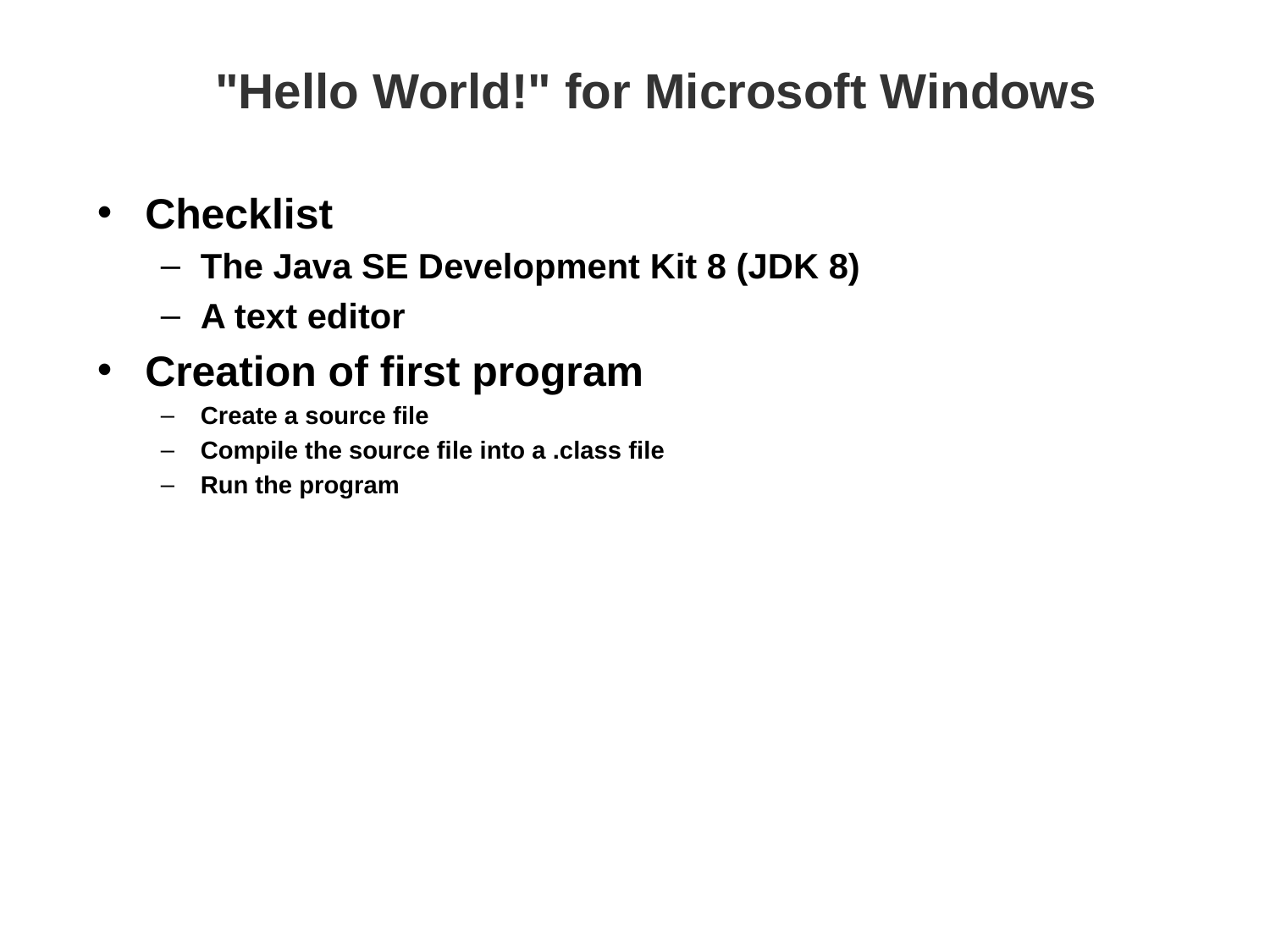

# "Hello World!" for Microsoft Windows
Checklist
The Java SE Development Kit 8 (JDK 8)
A text editor
Creation of first program
Create a source file
Compile the source file into a .class file
Run the program